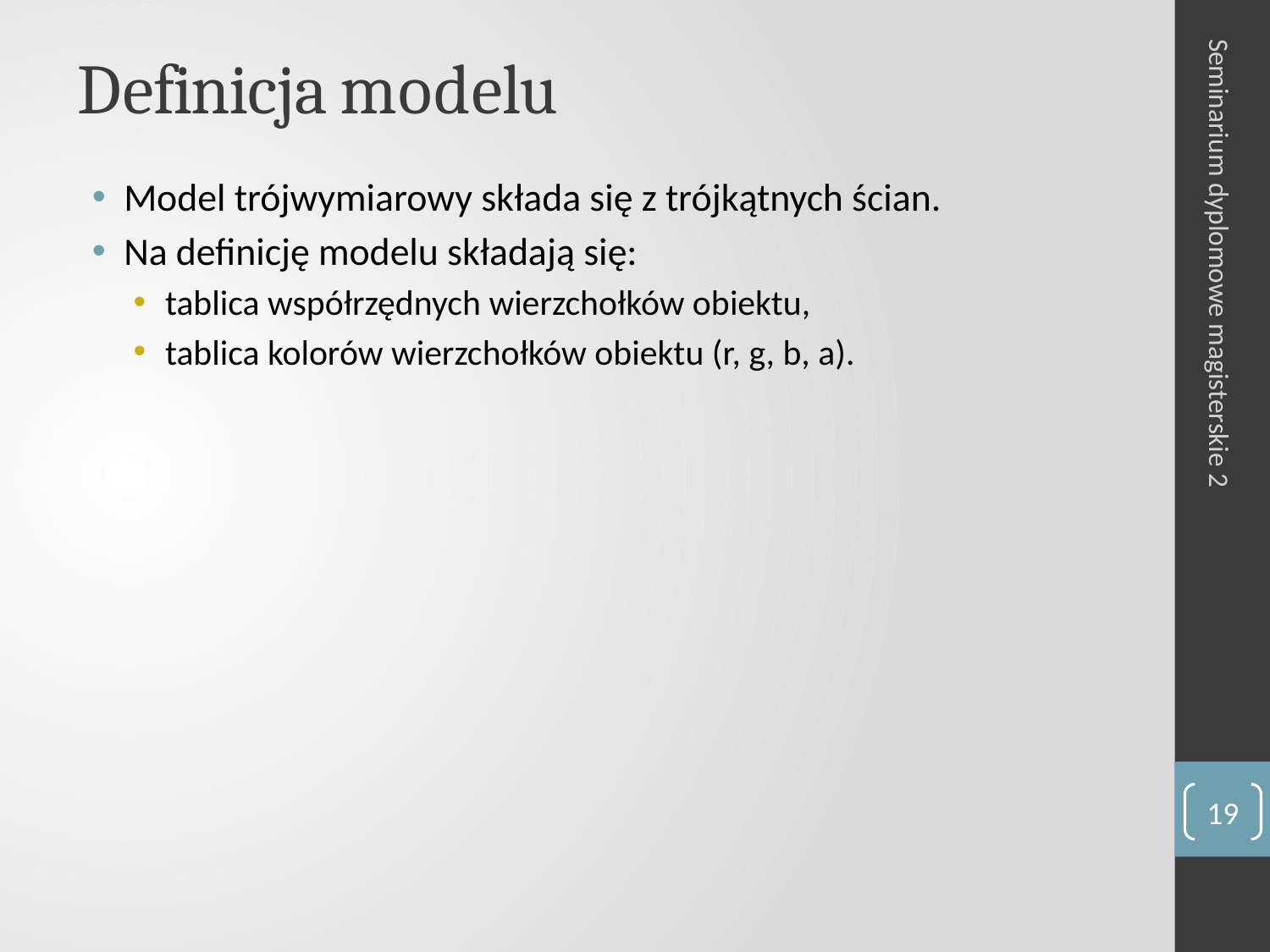

# Definicja modelu
Model trójwymiarowy składa się z trójkątnych ścian.
Na definicję modelu składają się:
tablica współrzędnych wierzchołków obiektu,
tablica kolorów wierzchołków obiektu (r, g, b, a).

Seminarium dyplomowe magisterskie 2
19